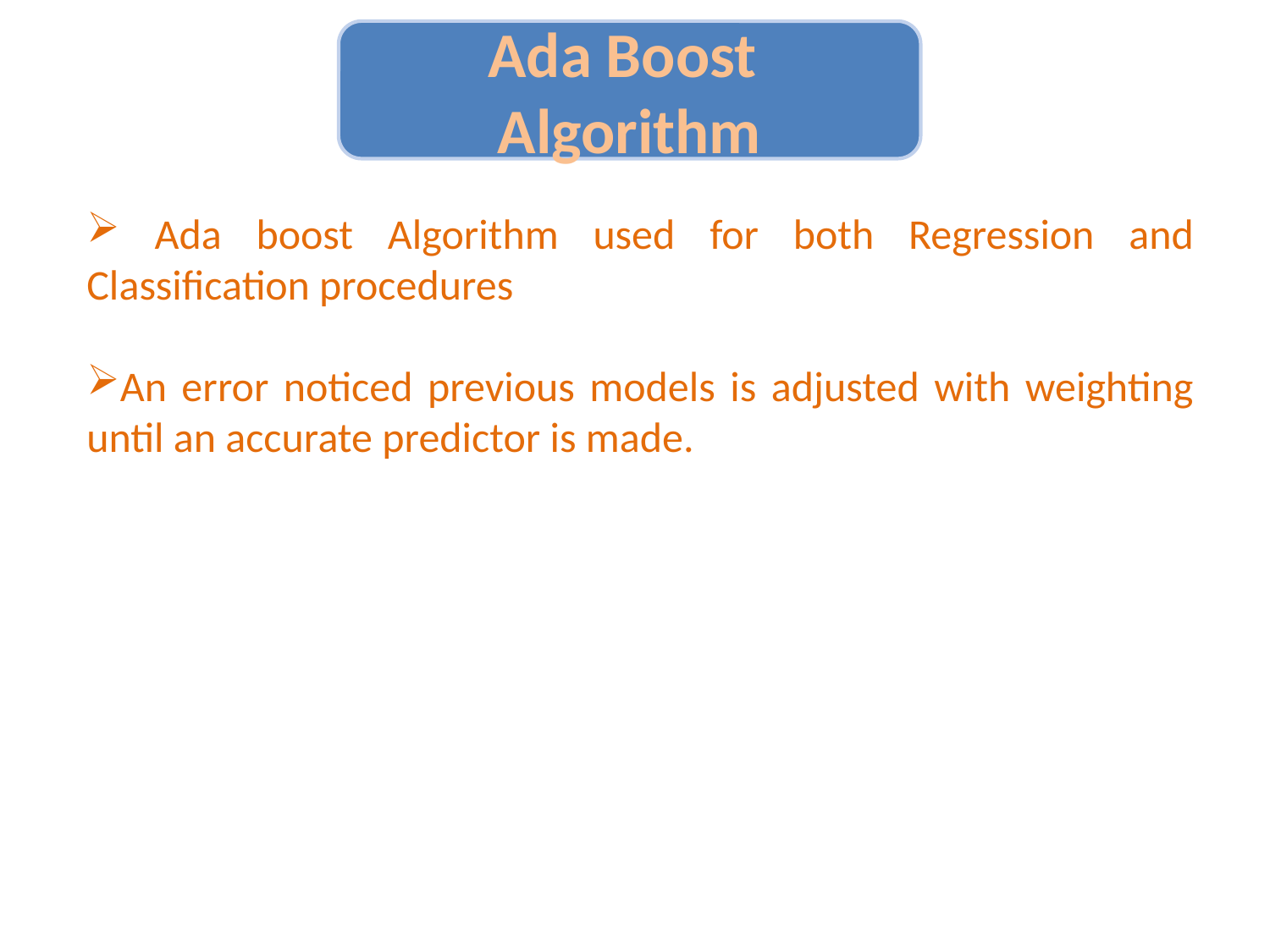

Ada Boost  Algorithm
 Ada boost Algorithm used for both Regression and Classification procedures

An error noticed previous models is adjusted with weighting until an accurate predictor is made.